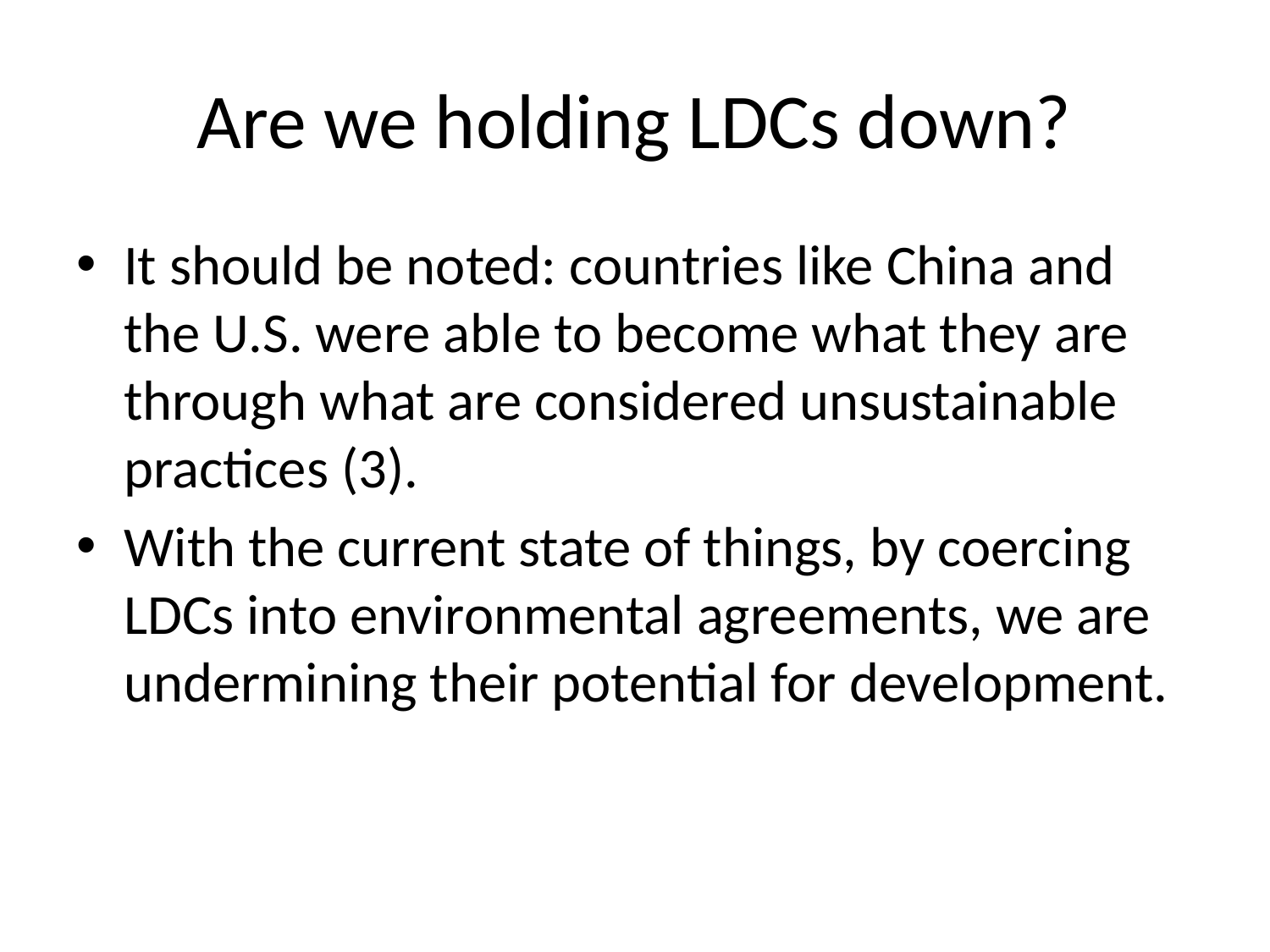

# Are we holding LDCs down?
It should be noted: countries like China and the U.S. were able to become what they are through what are considered unsustainable practices (3).
With the current state of things, by coercing LDCs into environmental agreements, we are undermining their potential for development.